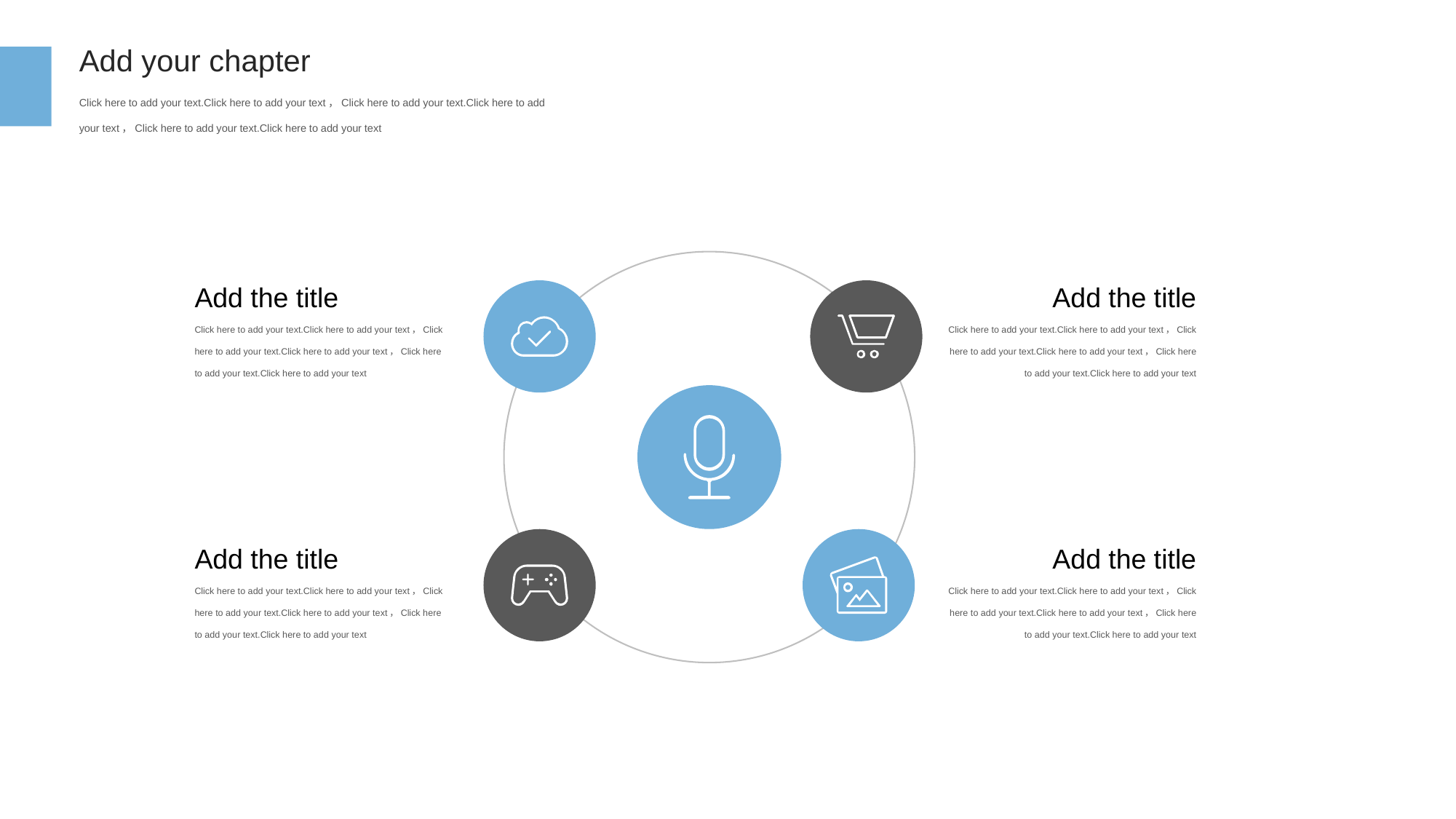

Add your chapter

Click here to add your text.Click here to add your text，Click here to add your text.Click here to add your text，Click here to add your text.Click here to add your text

Add the title
Click here to add your text.Click here to add your text，Click here to add your text.Click here to add your text，Click here to add your text.Click here to add your text
Add the title
Click here to add your text.Click here to add your text，Click here to add your text.Click here to add your text，Click here to add your text.Click here to add your text

Add the title
Click here to add your text.Click here to add your text，Click here to add your text.Click here to add your text，Click here to add your text.Click here to add your text
Add the title
Click here to add your text.Click here to add your text，Click here to add your text.Click here to add your text，Click here to add your text.Click here to add your text